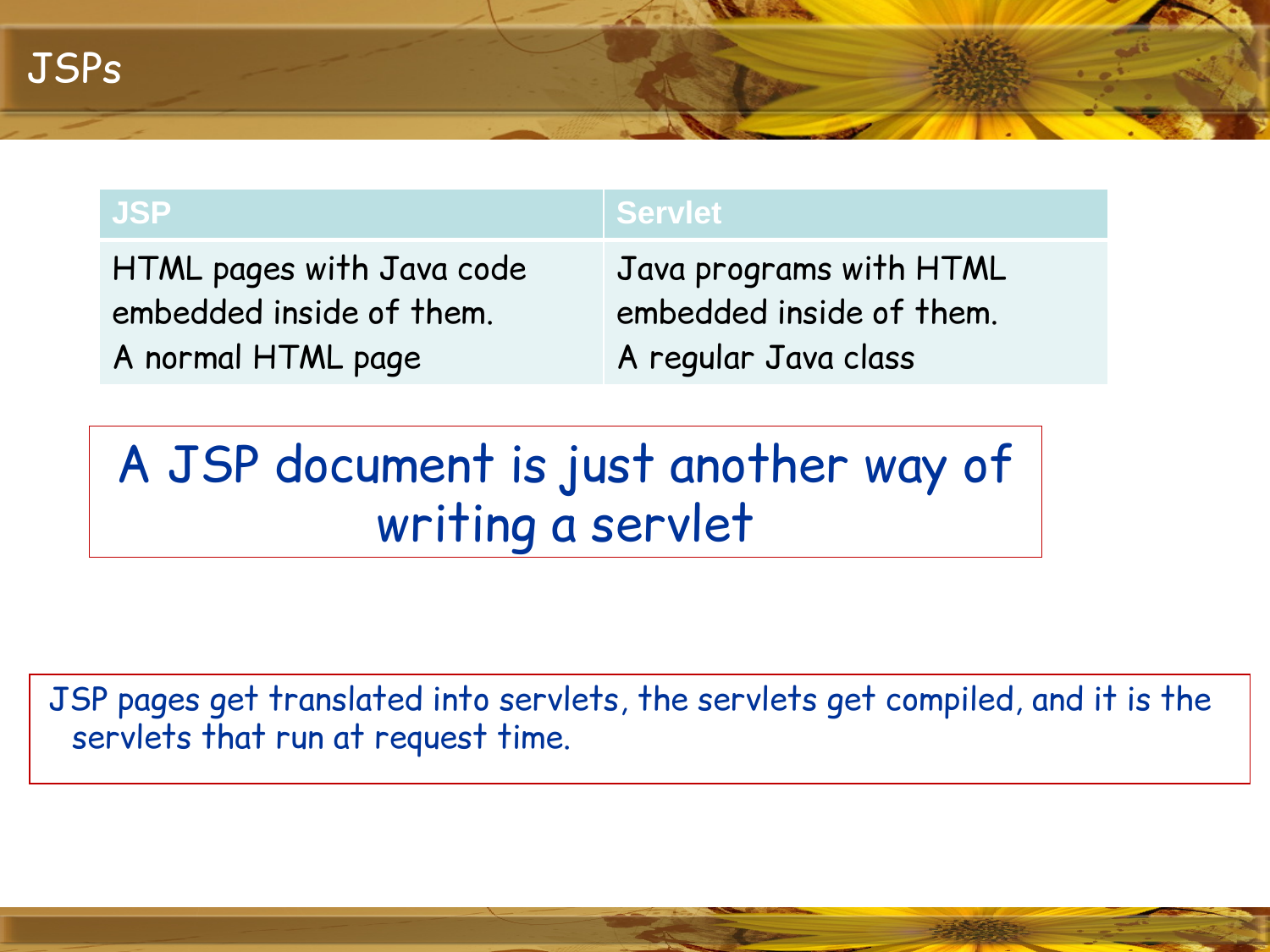

# JSPs
| JSP | Servlet |
| --- | --- |
| HTML pages with Java code embedded inside of them. A normal HTML page | Java programs with HTML embedded inside of them. A regular Java class |
A JSP document is just another way of writing a servlet
 JSP pages get translated into servlets, the servlets get compiled, and it is the servlets that run at request time.